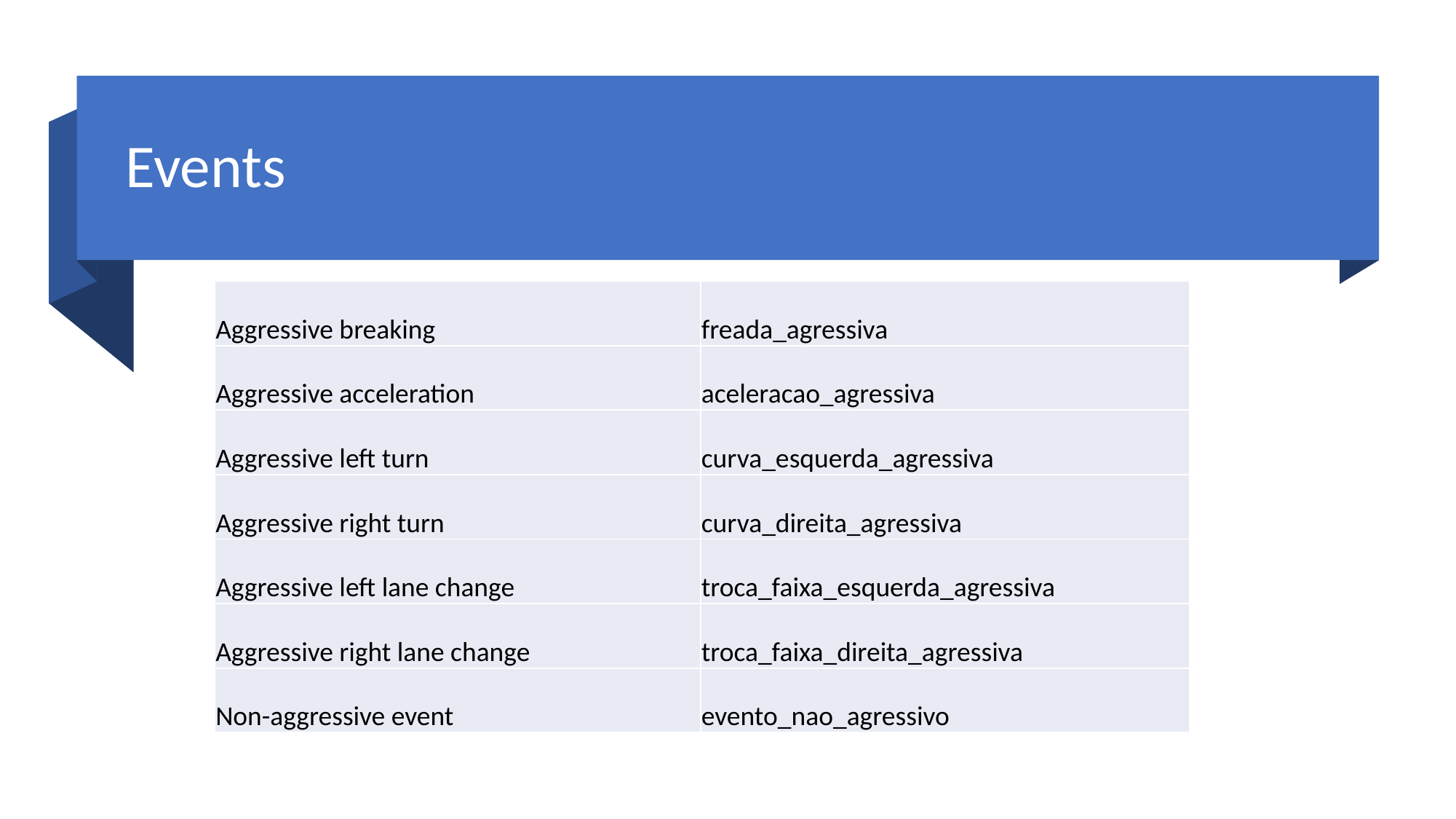

# Events

| Aggressive breaking | freada\_agressiva |
| --- | --- |
| Aggressive acceleration | aceleracao\_agressiva |
| Aggressive left turn | curva\_esquerda\_agressiva |
| Aggressive right turn | curva\_direita\_agressiva |
| Aggressive left lane change | troca\_faixa\_esquerda\_agressiva |
| Aggressive right lane change | troca\_faixa\_direita\_agressiva |
| Non-aggressive event | evento\_nao\_agressivo |